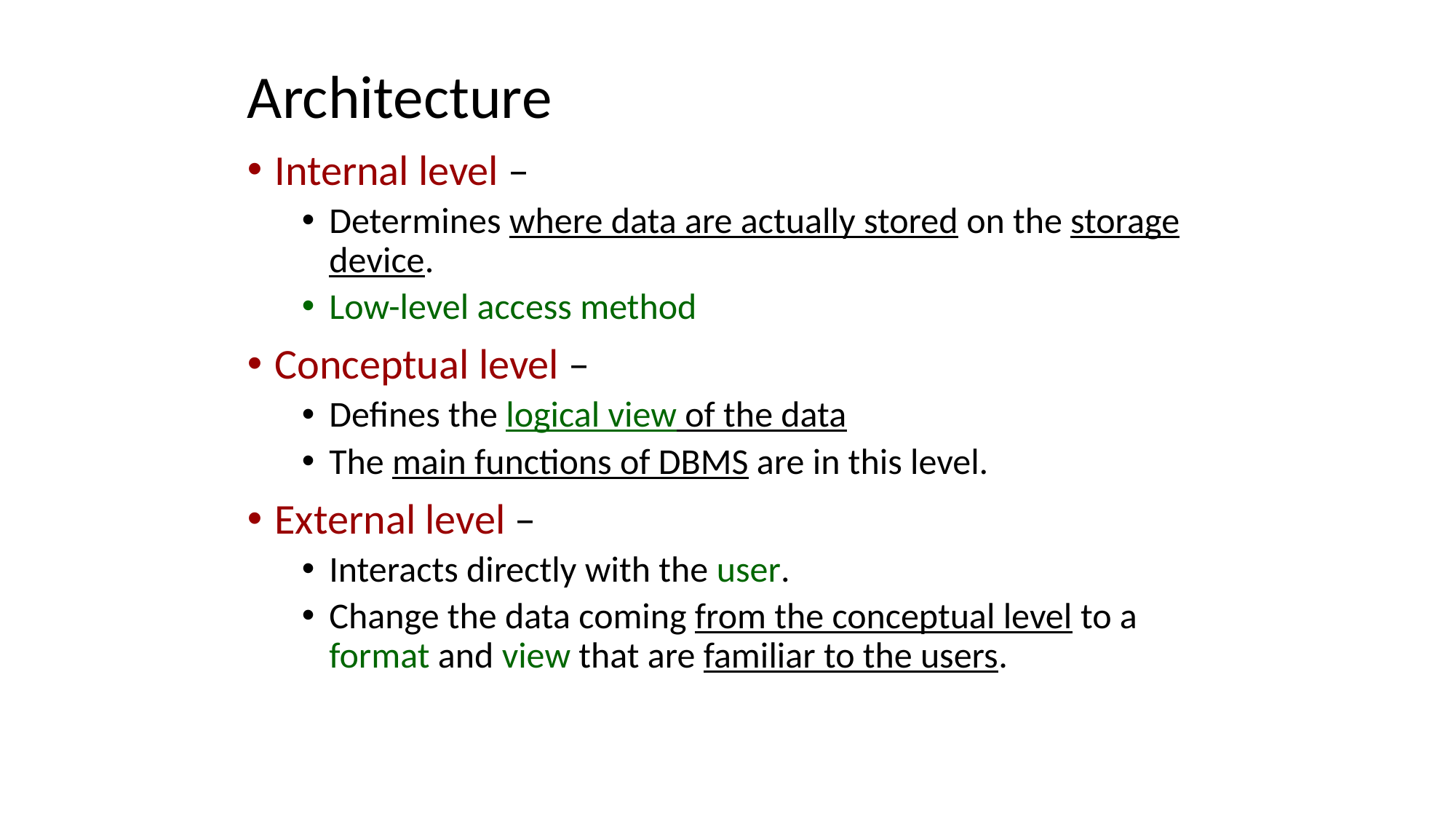

# Architecture
Internal level –
Determines where data are actually stored on the storage device.
Low-level access method
Conceptual level –
Defines the logical view of the data
The main functions of DBMS are in this level.
External level –
Interacts directly with the user.
Change the data coming from the conceptual level to a format and view that are familiar to the users.